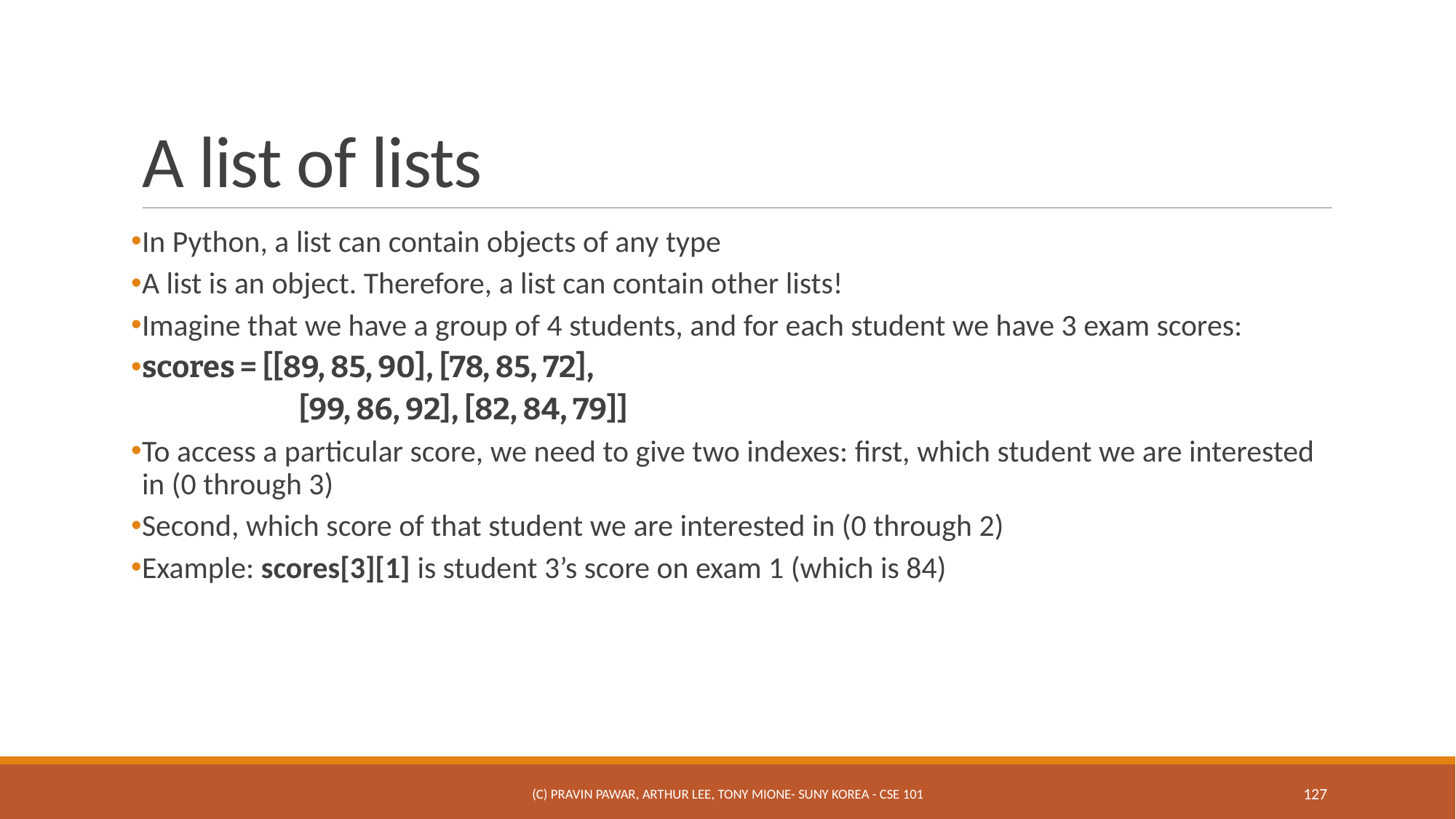

# A list of lists
In Python, a list can contain objects of any type
A list is an object. Therefore, a list can contain other lists!
Imagine that we have a group of 4 students, and for each student we have 3 exam scores:
scores = [[89, 85, 90], [78, 85, 72],
	       [99, 86, 92], [82, 84, 79]]
To access a particular score, we need to give two indexes: first, which student we are interested in (0 through 3)
Second, which score of that student we are interested in (0 through 2)
Example: scores[3][1] is student 3’s score on exam 1 (which is 84)

(c) Pravin Pawar, Arthur Lee, Tony Mione- SUNY Korea - CSE 101
127